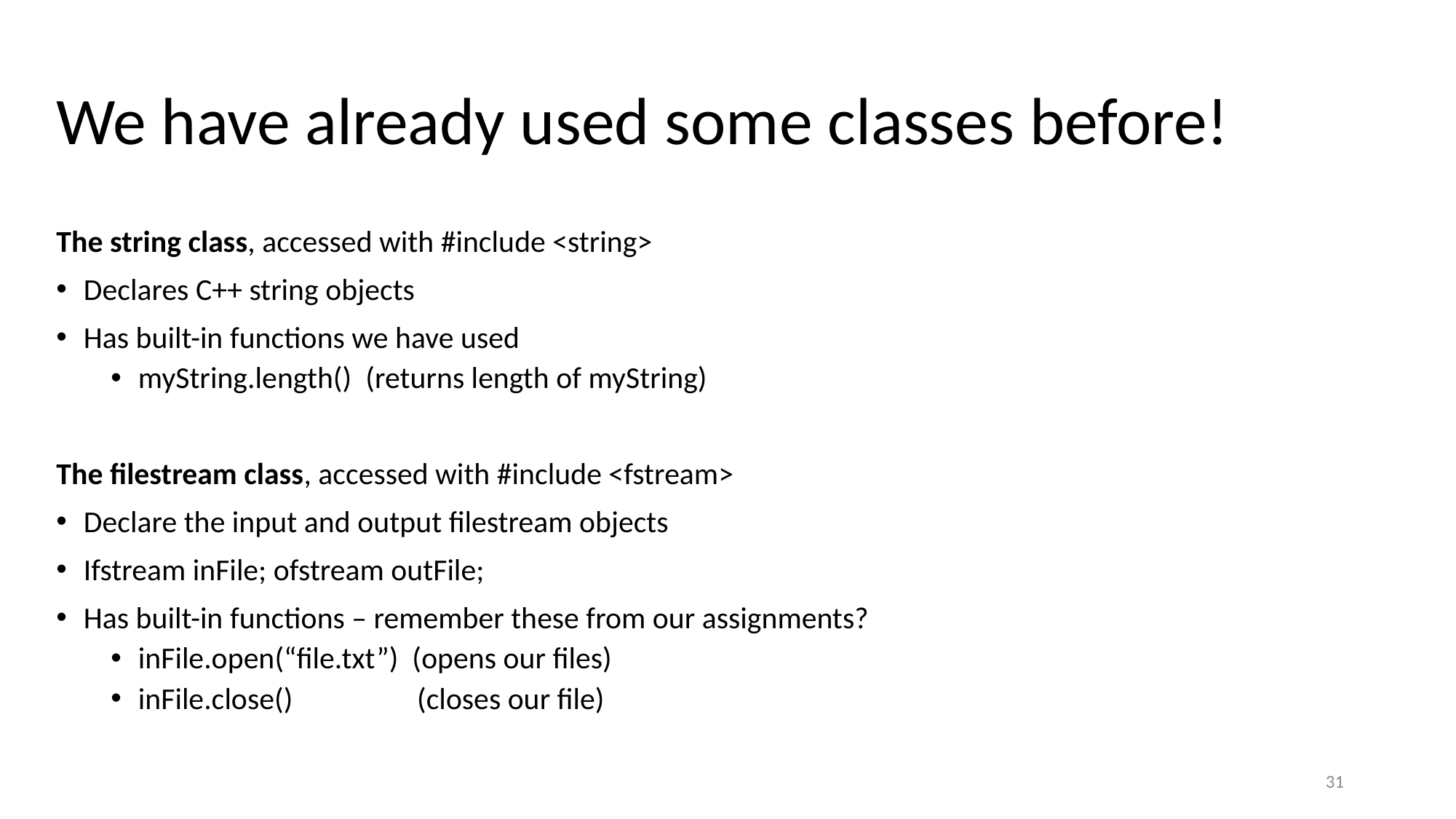

# We have already used some classes before!
The string class, accessed with #include <string>
Declares C++ string objects
Has built-in functions we have used
myString.length()  (returns length of myString)

The filestream class, accessed with #include <fstream>
Declare the input and output filestream objects
Ifstream inFile; ofstream outFile;
Has built-in functions – remember these from our assignments?
inFile.open(“file.txt”)  (opens our files)
inFile.close()                  (closes our file)
31